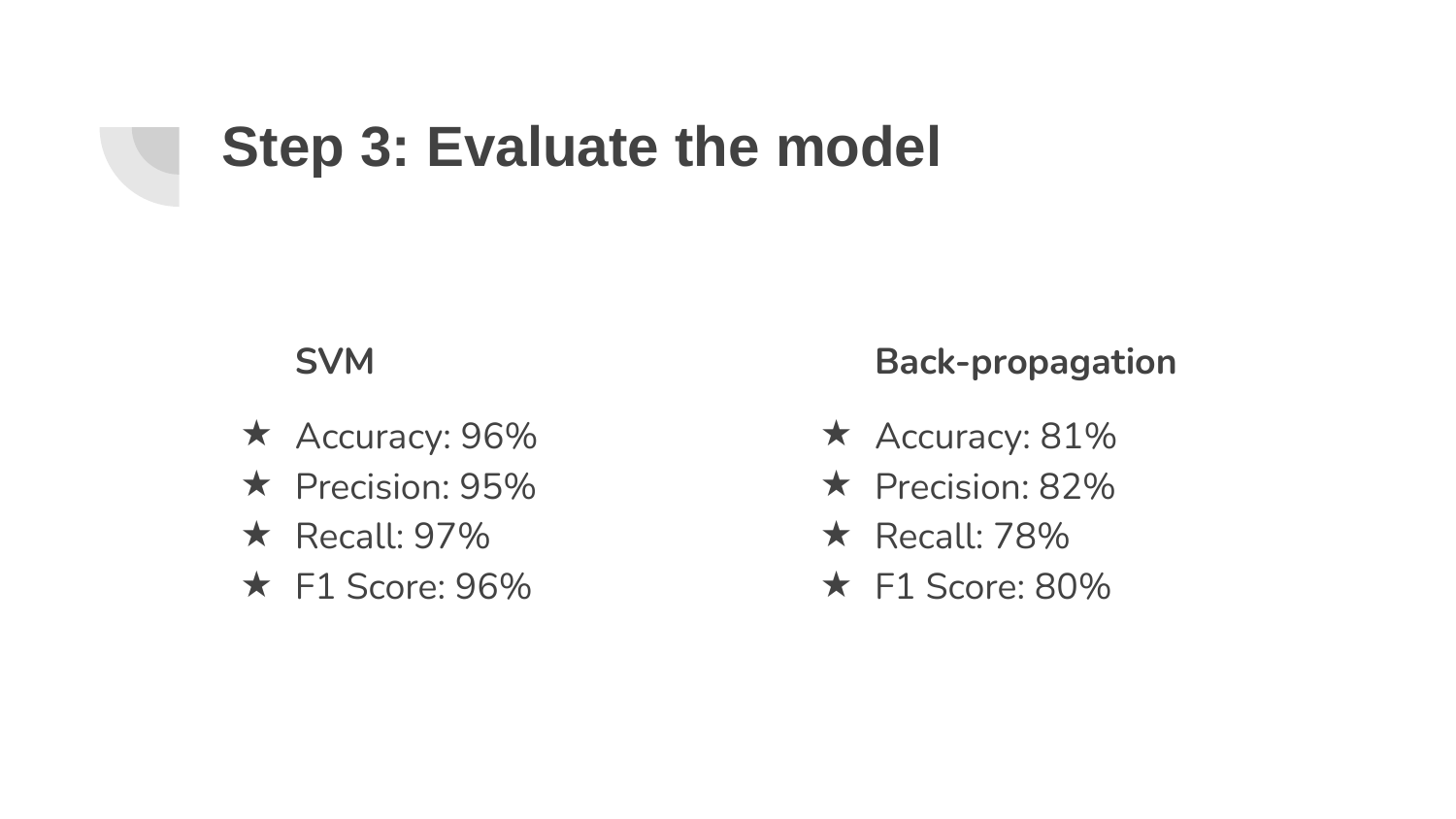

# Step 3: Evaluate the model
SVM
Accuracy: 96%
Precision: 95%
Recall: 97%
F1 Score: 96%
Back-propagation
Accuracy: 81%
Precision: 82%
Recall: 78%
F1 Score: 80%